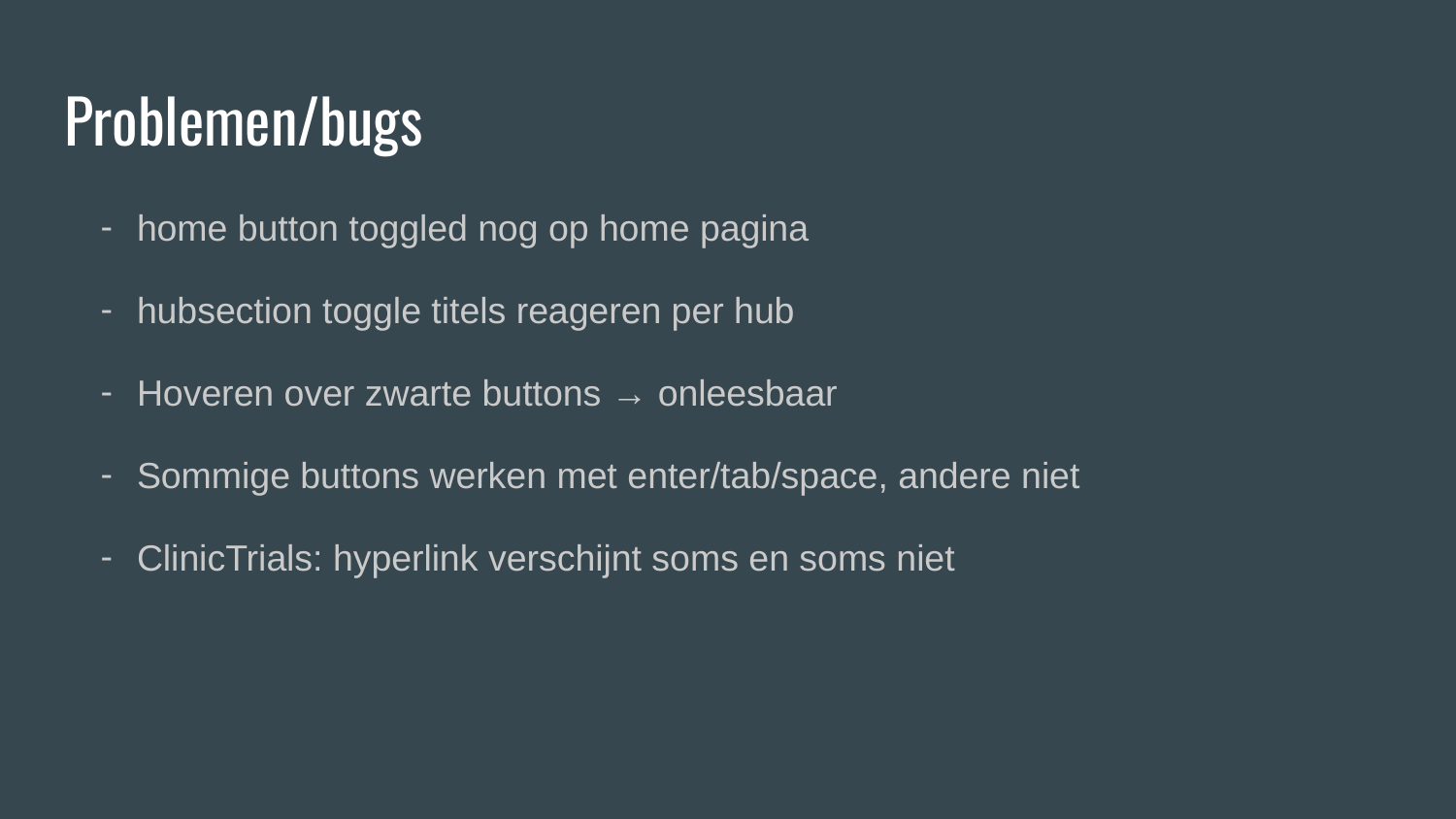

# Problemen/bugs
home button toggled nog op home pagina
hubsection toggle titels reageren per hub
Hoveren over zwarte buttons → onleesbaar
Sommige buttons werken met enter/tab/space, andere niet
ClinicTrials: hyperlink verschijnt soms en soms niet